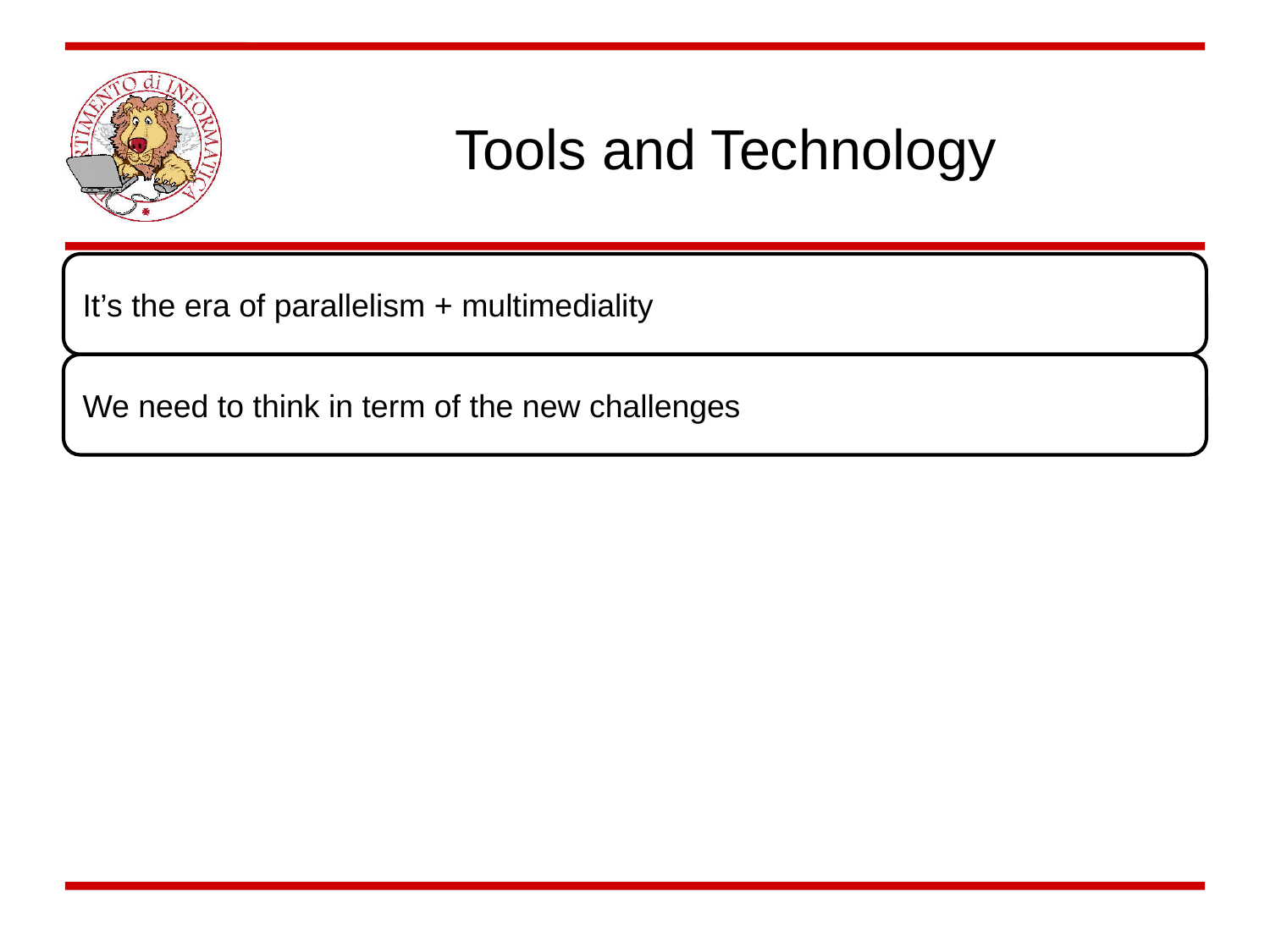

# Tools and Technology
It’s the era of parallelism + multimediality
We need to think in term of the new challenges